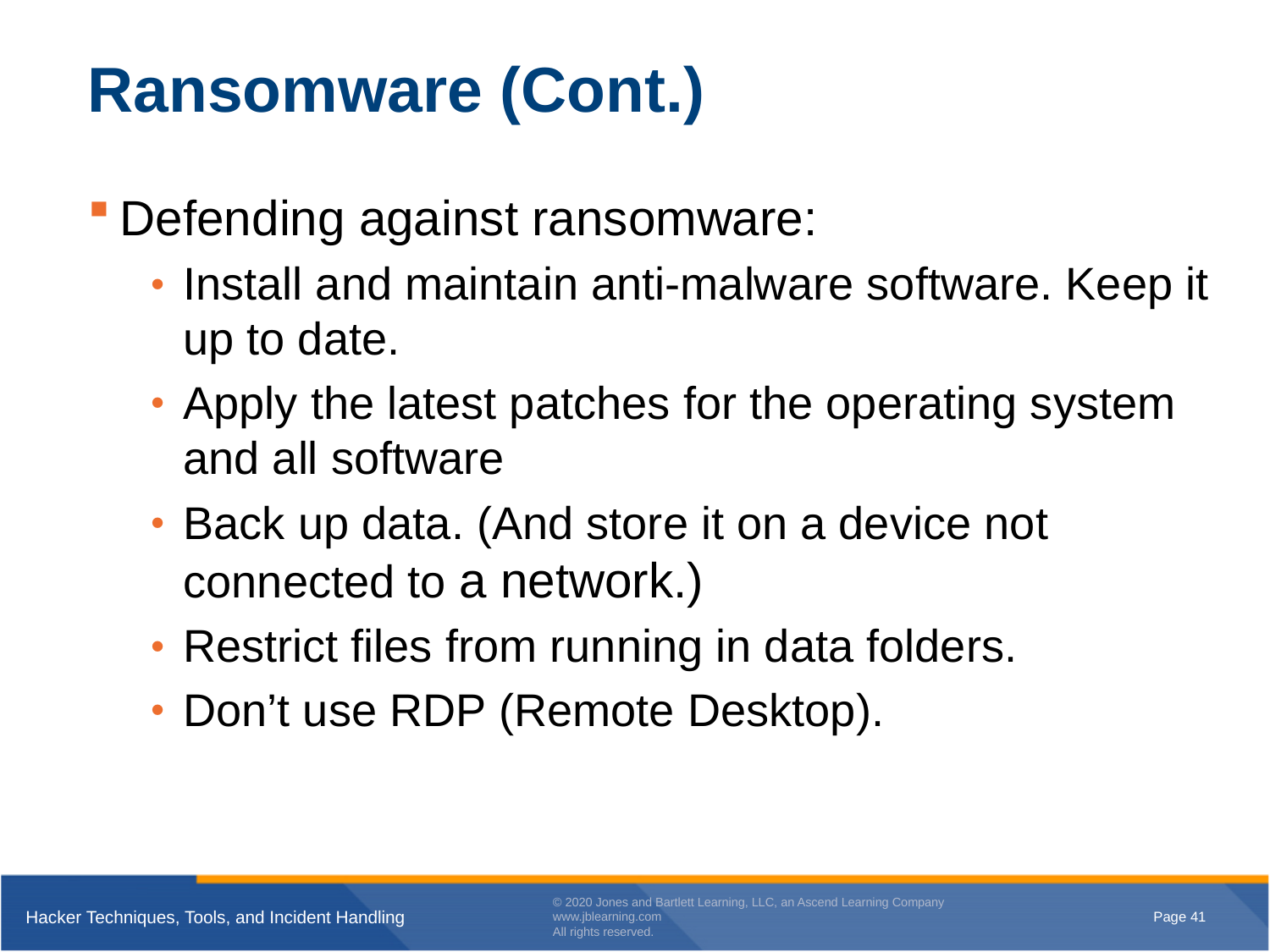

# Ransomware (Cont.)
Defending against ransomware:
Install and maintain anti-malware software. Keep it up to date.
Apply the latest patches for the operating system and all software
Back up data. (And store it on a device not connected to a network.)
Restrict files from running in data folders.
Don’t use RDP (Remote Desktop).